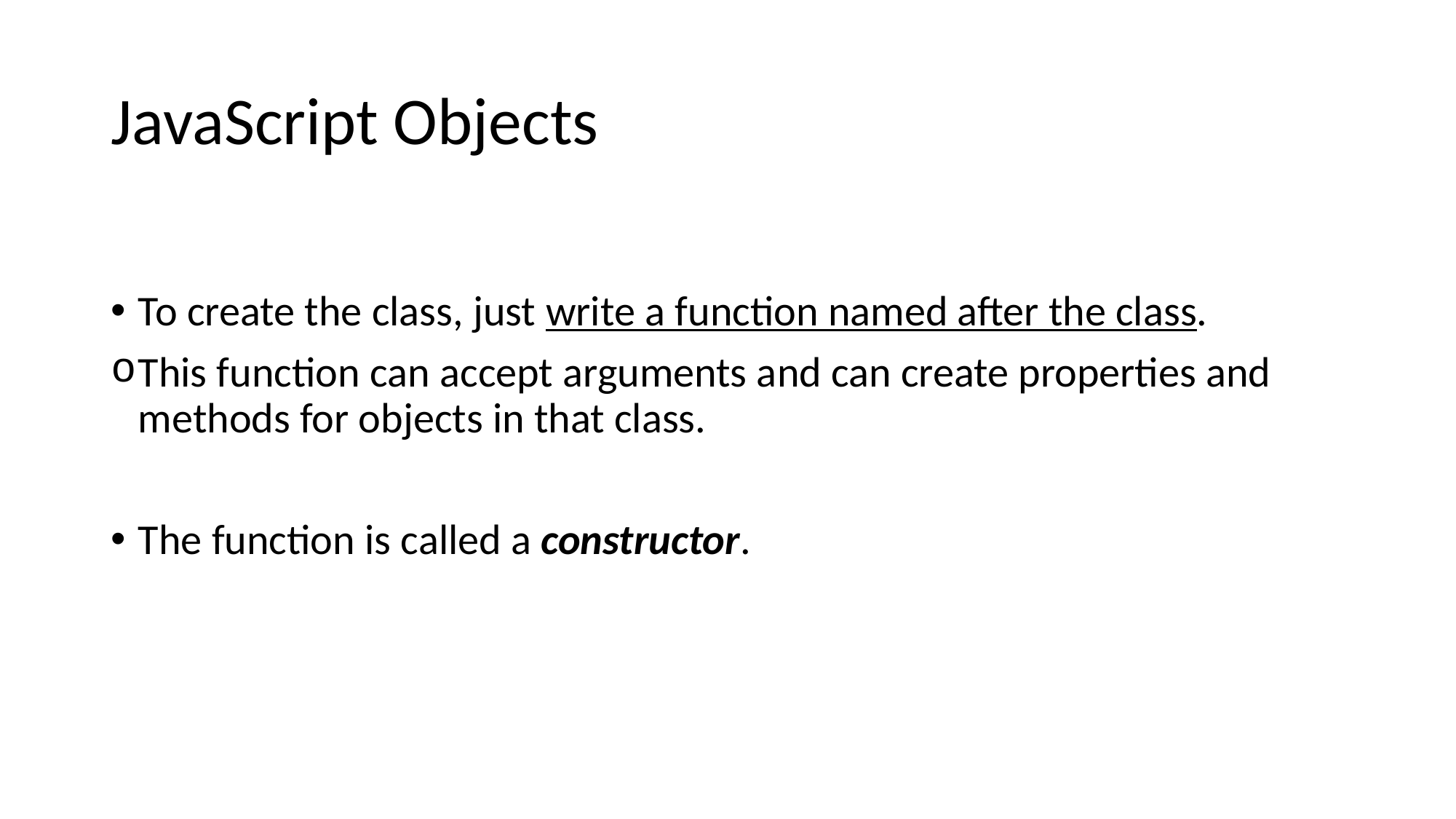

# JavaScript Objects

To create the class, just write a function named after the class.
This function can accept arguments and can create properties and methods for objects in that class.

The function is called a constructor.